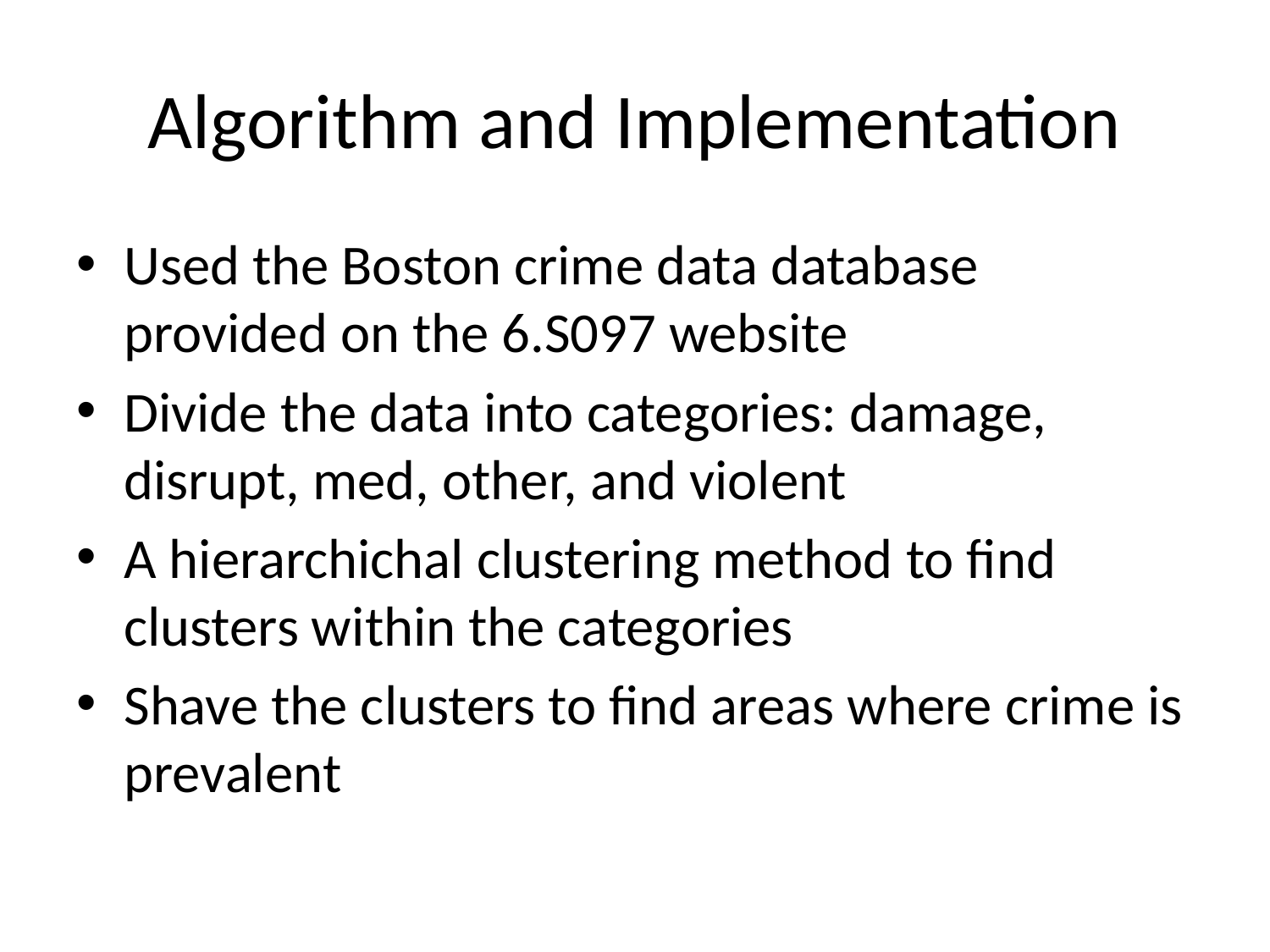

# Algorithm and Implementation
Used the Boston crime data database provided on the 6.S097 website
Divide the data into categories: damage, disrupt, med, other, and violent
A hierarchichal clustering method to find clusters within the categories
Shave the clusters to find areas where crime is prevalent